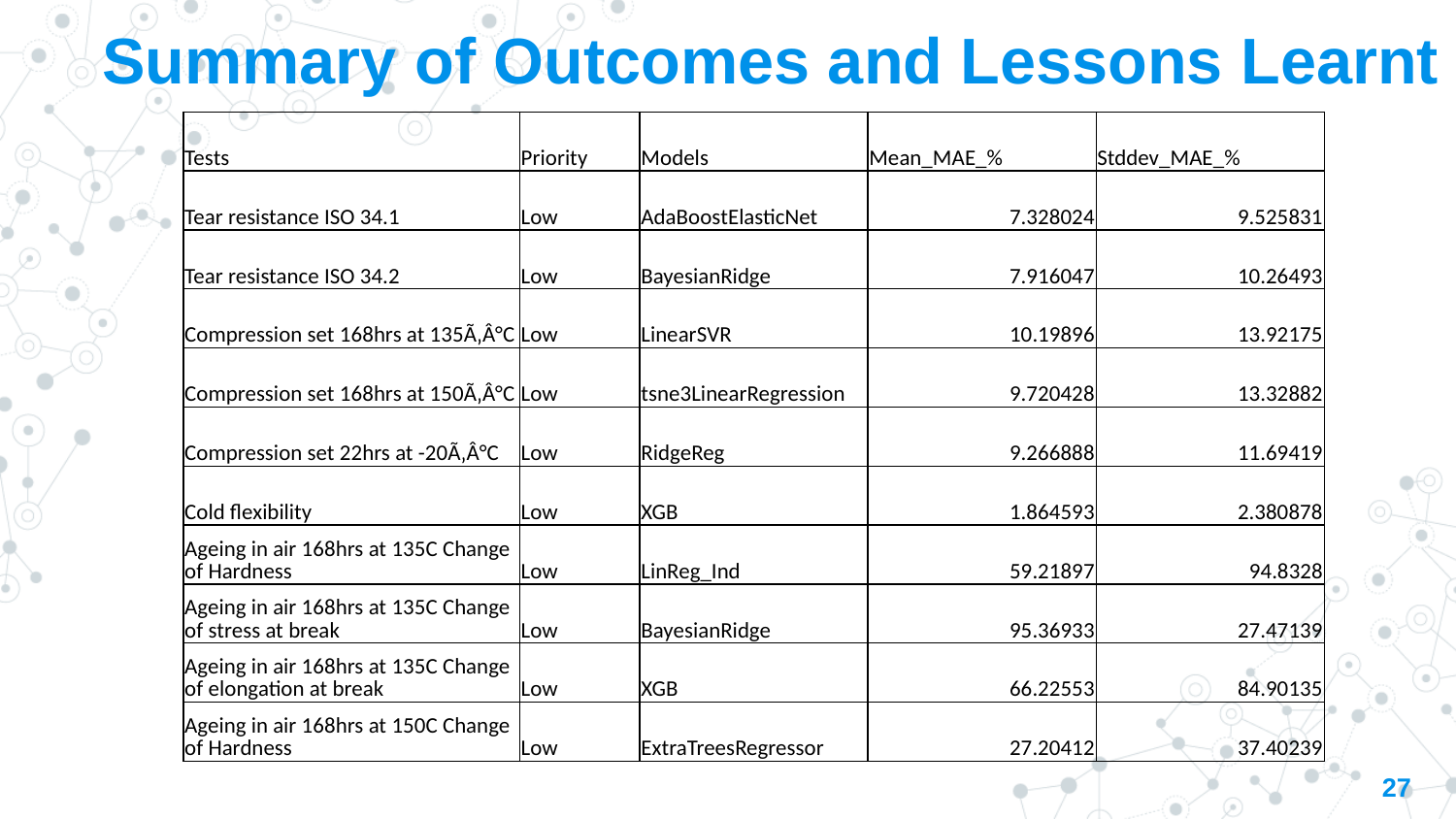

Summary of Outcomes and Lessons Learnt
| Tests | Priority | Models | Mean\_MAE\_% | Stddev\_MAE\_% |
| --- | --- | --- | --- | --- |
| Tear resistance ISO 34.1 | Low | AdaBoostElasticNet | 7.328024 | 9.525831 |
| Tear resistance ISO 34.2 | Low | BayesianRidge | 7.916047 | 10.26493 |
| Compression set 168hrs at 135Ã‚Â°C | Low | LinearSVR | 10.19896 | 13.92175 |
| Compression set 168hrs at 150Ã‚Â°C | Low | tsne3LinearRegression | 9.720428 | 13.32882 |
| Compression set 22hrs at -20Ã‚Â°C | Low | RidgeReg | 9.266888 | 11.69419 |
| Cold flexibility | Low | XGB | 1.864593 | 2.380878 |
| Ageing in air 168hrs at 135C Change of Hardness | Low | LinReg\_Ind | 59.21897 | 94.8328 |
| Ageing in air 168hrs at 135C Change of stress at break | Low | BayesianRidge | 95.36933 | 27.47139 |
| Ageing in air 168hrs at 135C Change of elongation at break | Low | XGB | 66.22553 | 84.90135 |
| Ageing in air 168hrs at 150C Change of Hardness | Low | ExtraTreesRegressor | 27.20412 | 37.40239 |
27